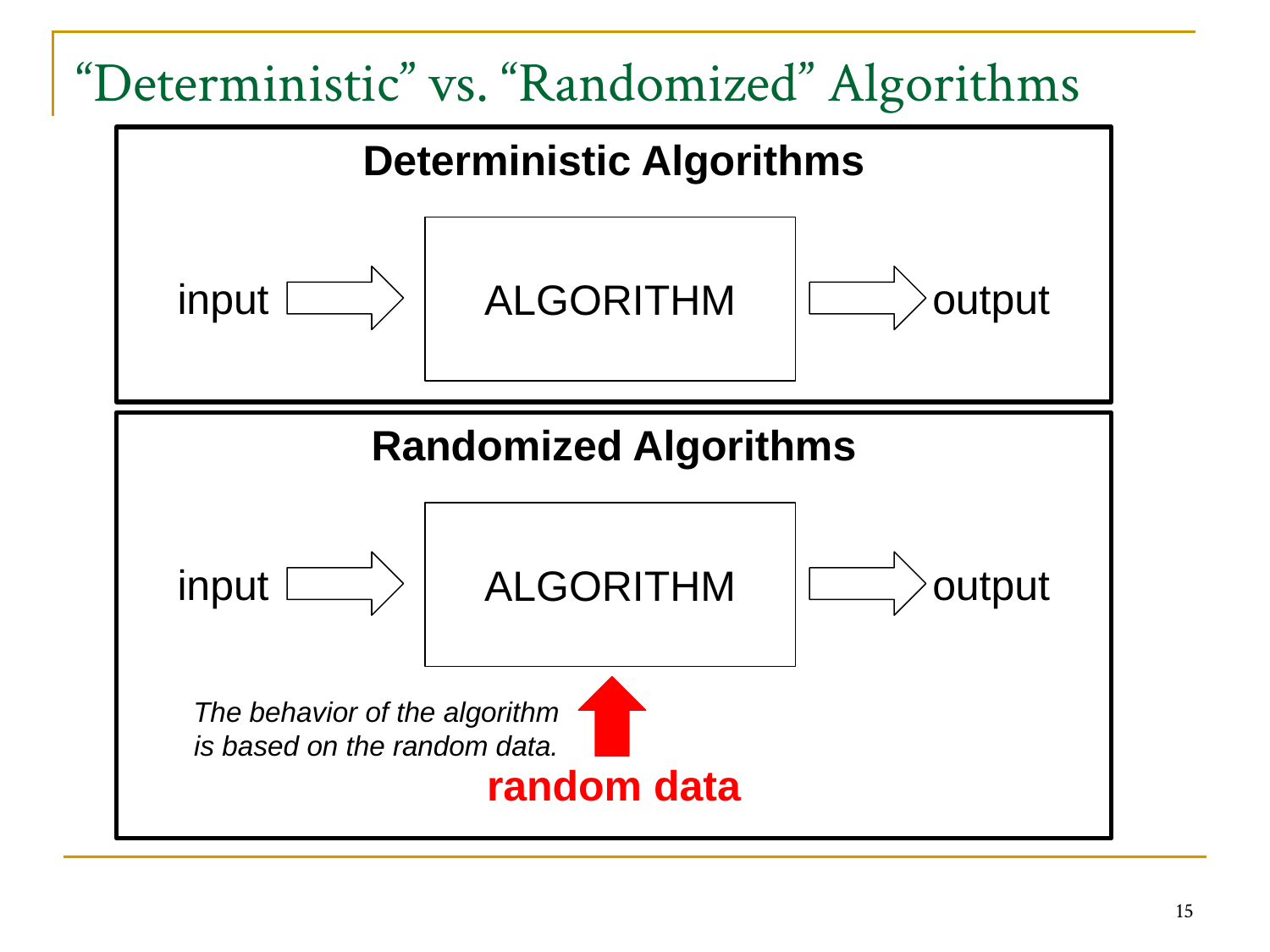

# “Deterministic” vs. “Randomized” Algorithms

Deterministic Algorithms

input
output
ALGORITHM

Randomized Algorithms

input
output
ALGORITHM

The behavior of the algorithm
is based on the random data.
random data
15